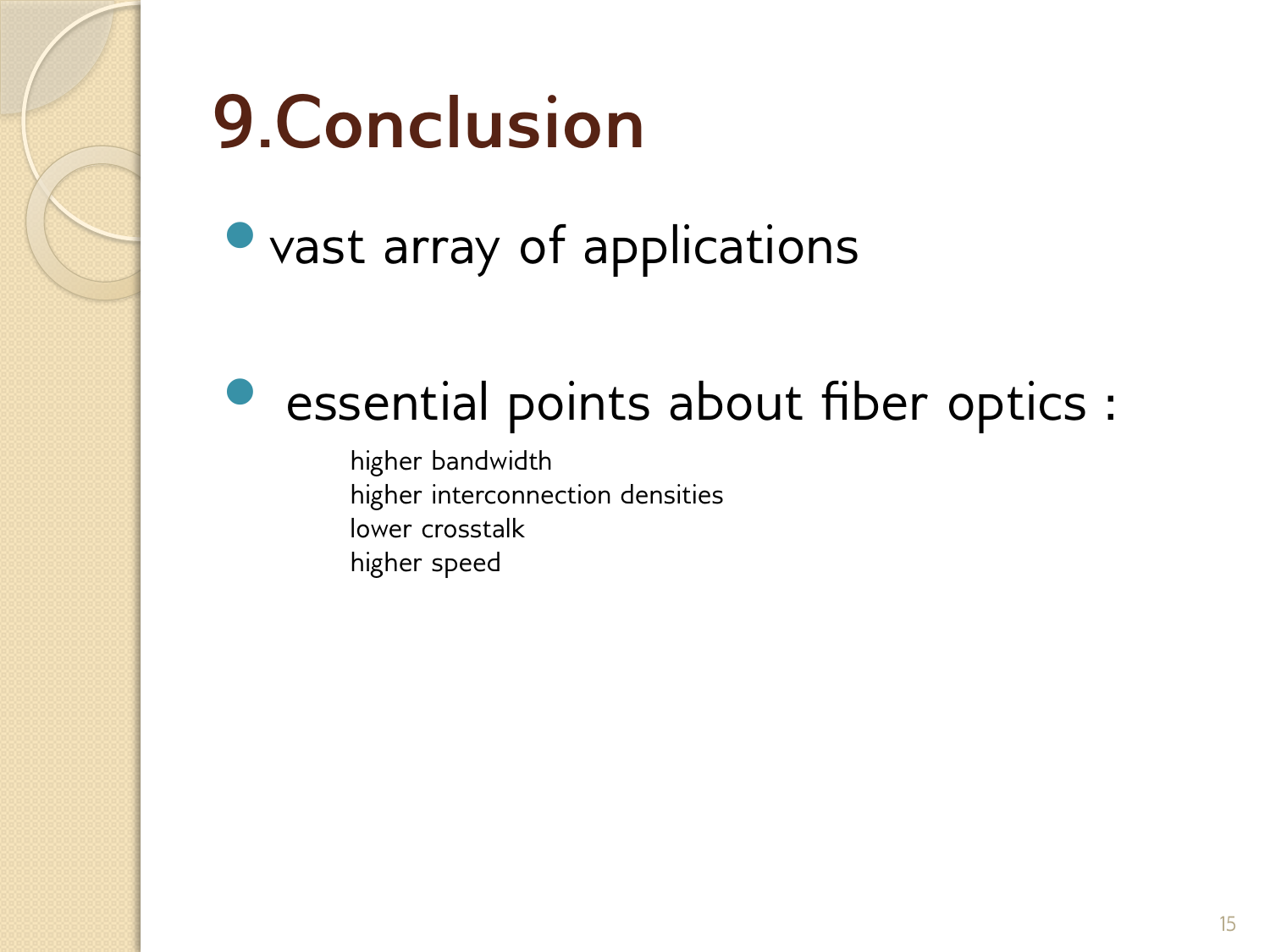

# 9.Conclusion
vast array of applications

 essential points about fiber optics :
	higher bandwidth
	higher interconnection densities
	lower crosstalk
	higher speed
15